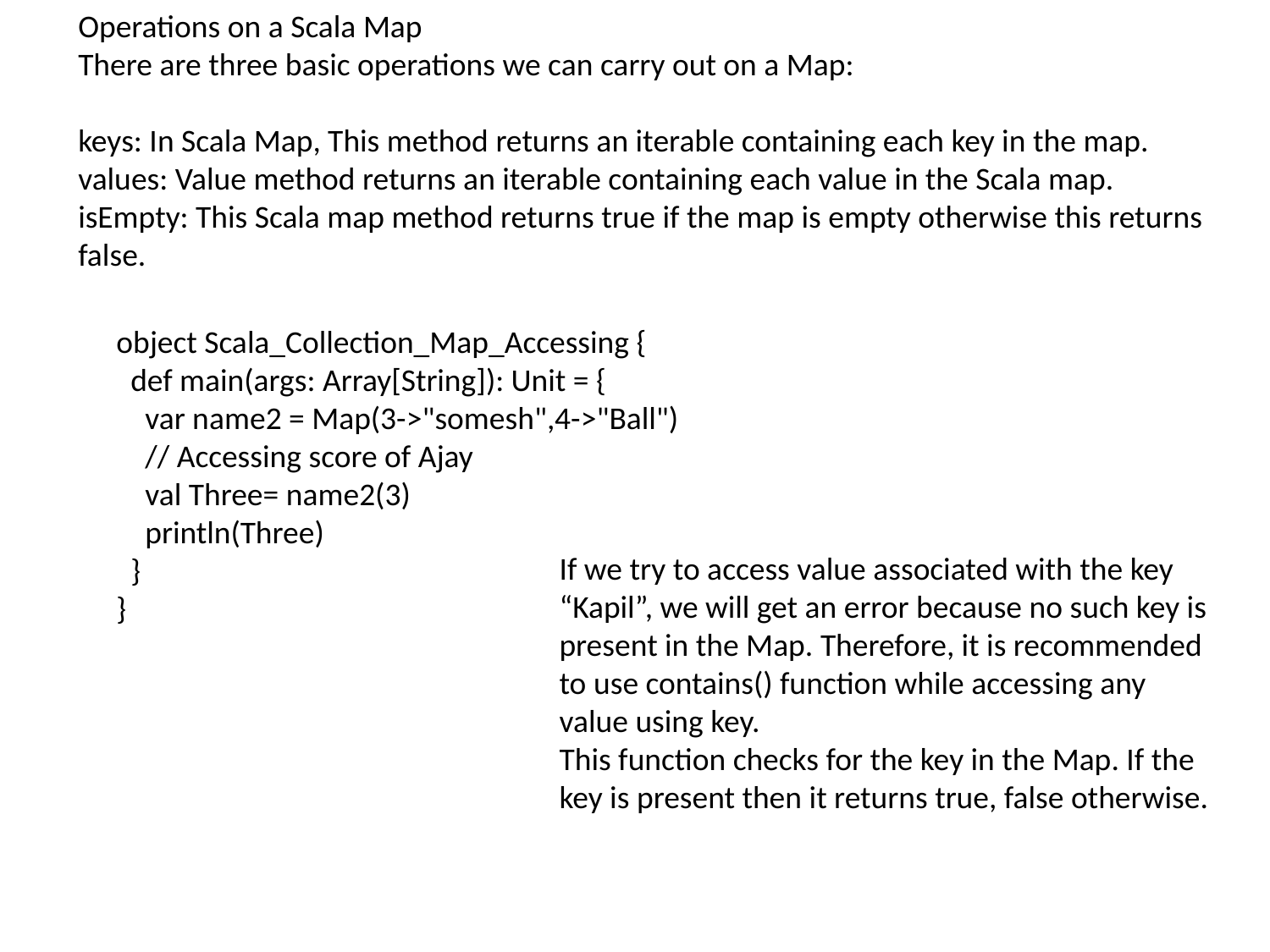

Operations on a Scala Map
There are three basic operations we can carry out on a Map:

keys: In Scala Map, This method returns an iterable containing each key in the map.
values: Value method returns an iterable containing each value in the Scala map.
isEmpty: This Scala map method returns true if the map is empty otherwise this returns false.
object Scala_Collection_Map_Accessing {
  def main(args: Array[String]): Unit = {
    var name2 = Map(3->"somesh",4->"Ball")
    // Accessing score of Ajay
    val Three= name2(3)
    println(Three)
  }
}
If we try to access value associated with the key “Kapil”, we will get an error because no such key is present in the Map. Therefore, it is recommended to use contains() function while accessing any value using key.
This function checks for the key in the Map. If the key is present then it returns true, false otherwise.